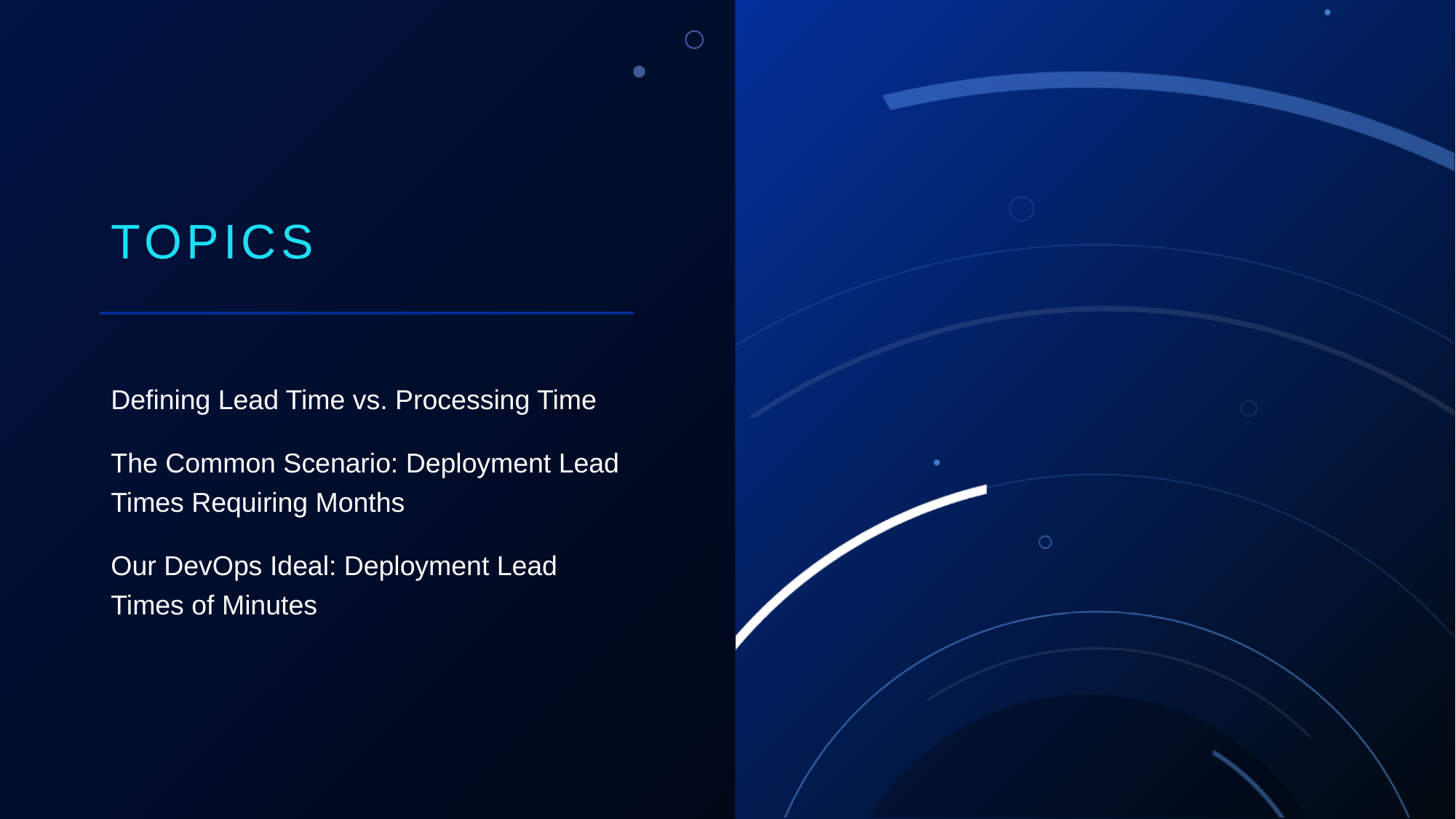

# Topics
Defining Lead Time vs. Processing Time
The Common Scenario: Deployment Lead Times Requiring Months
Our DevOps Ideal: Deployment Lead Times of Minutes